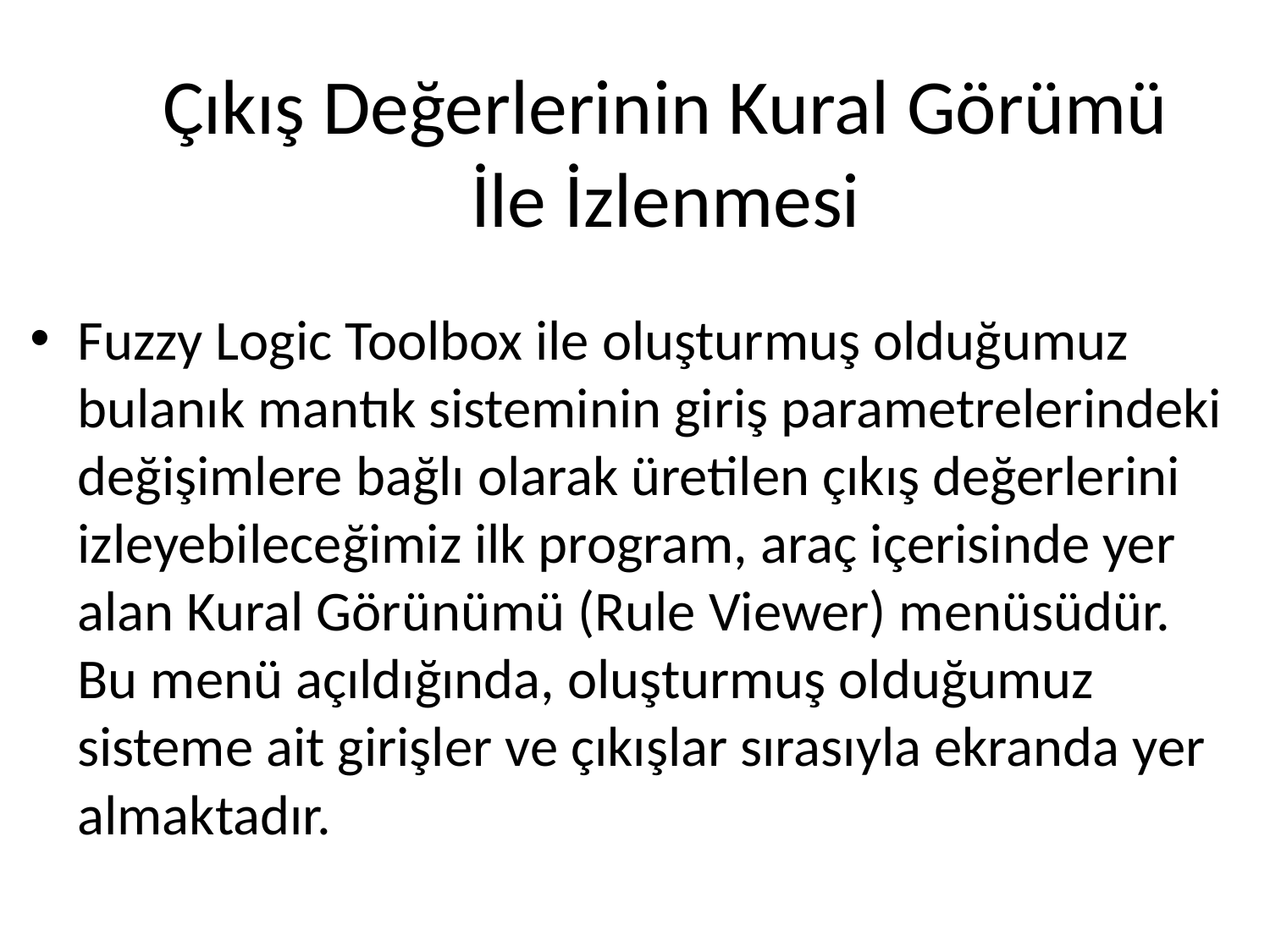

Çıkış Değerlerinin Kural Görümü İle İzlenmesi
Fuzzy Logic Toolbox ile oluşturmuş olduğumuz bulanık mantık sisteminin giriş parametrelerindeki değişimlere bağlı olarak üretilen çıkış değerlerini izleyebileceğimiz ilk program, araç içerisinde yer alan Kural Görünümü (Rule Viewer) menüsüdür. Bu menü açıldığında, oluşturmuş olduğumuz sisteme ait girişler ve çıkışlar sırasıyla ekranda yer almaktadır.